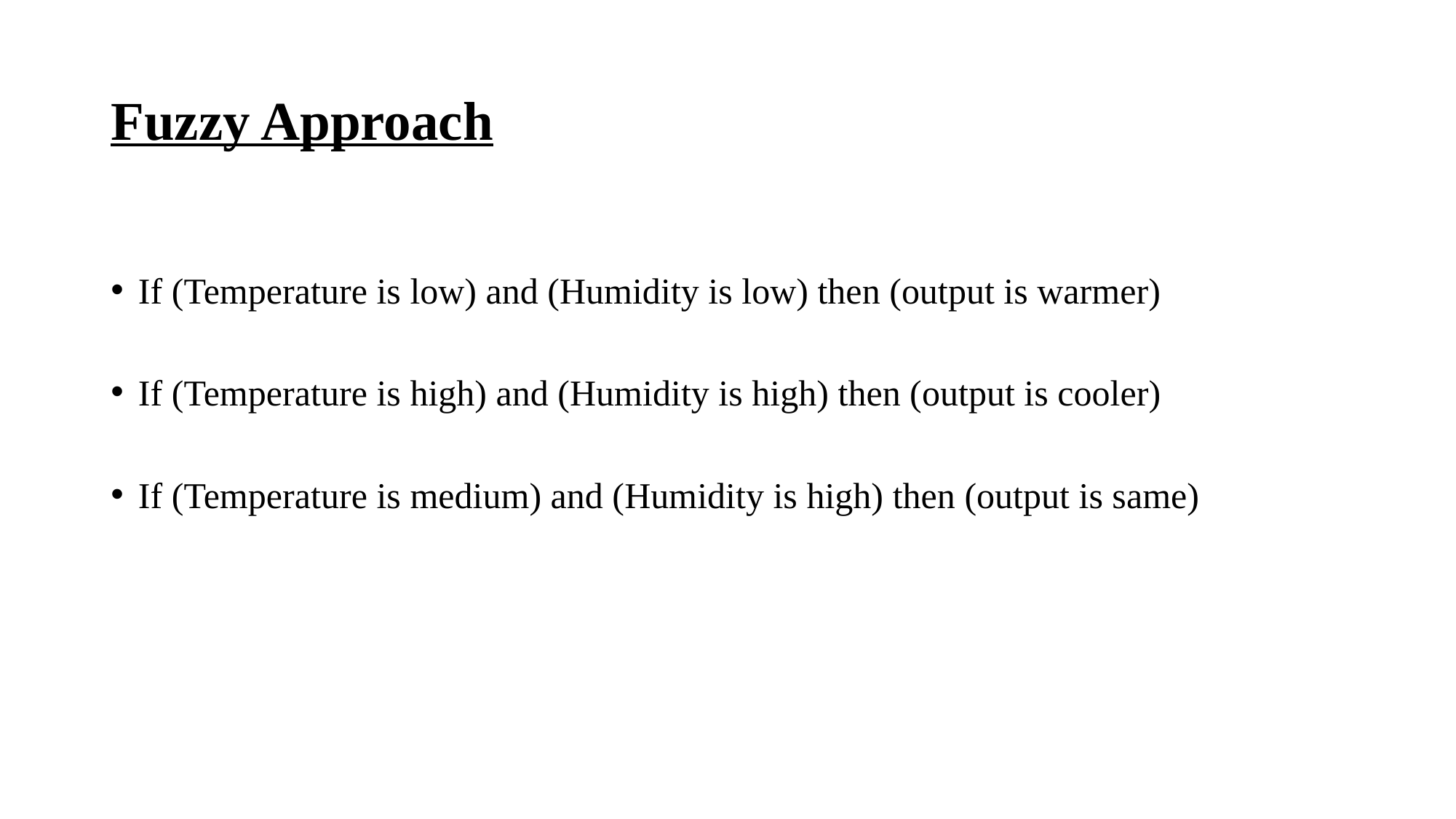

# Fuzzy Approach
If (Temperature is low) and (Humidity is low) then (output is warmer)
If (Temperature is high) and (Humidity is high) then (output is cooler)
If (Temperature is medium) and (Humidity is high) then (output is same)